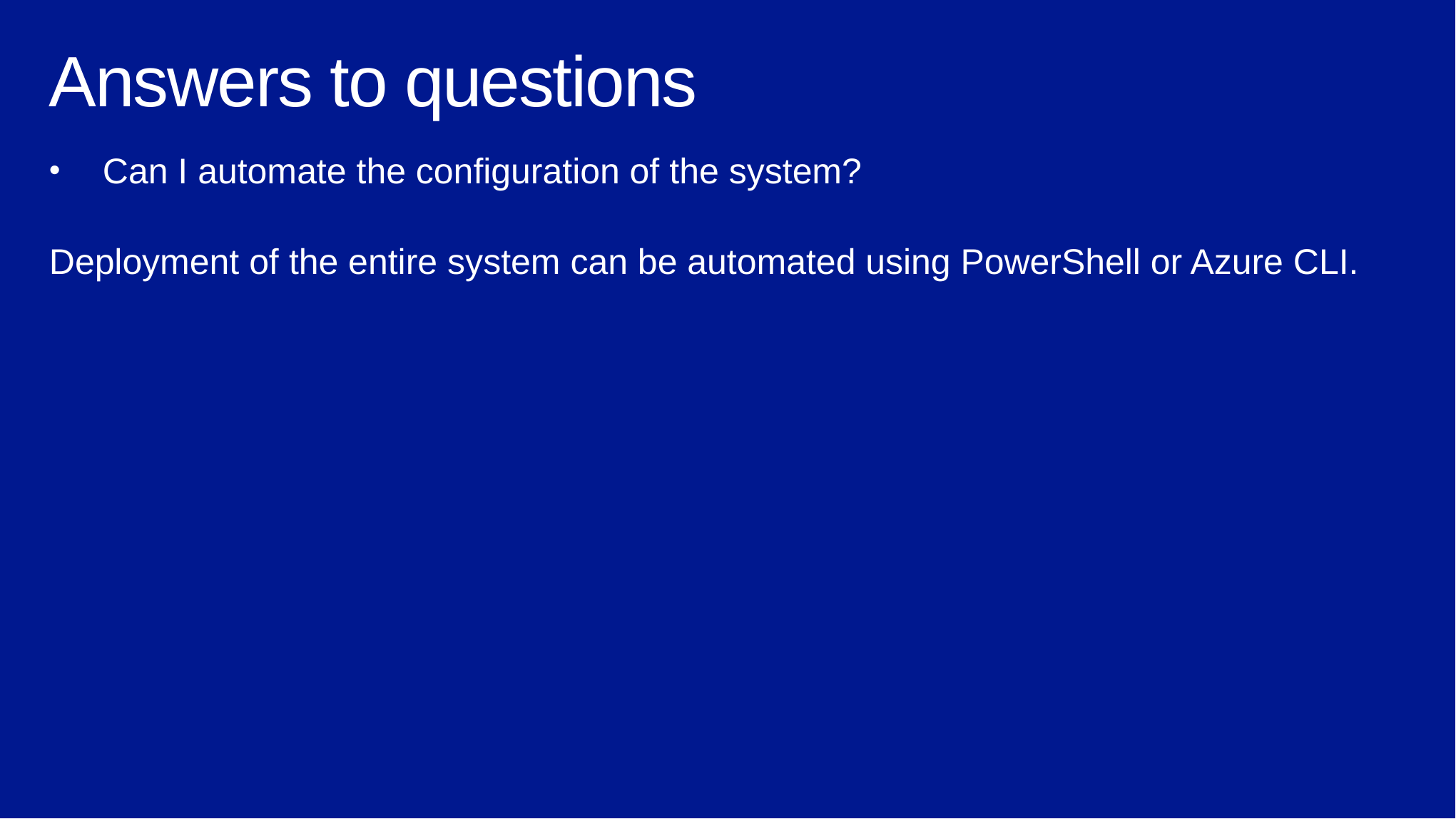

# Answers to questions
Can I automate the configuration of the system?

Deployment of the entire system can be automated using PowerShell or Azure CLI.